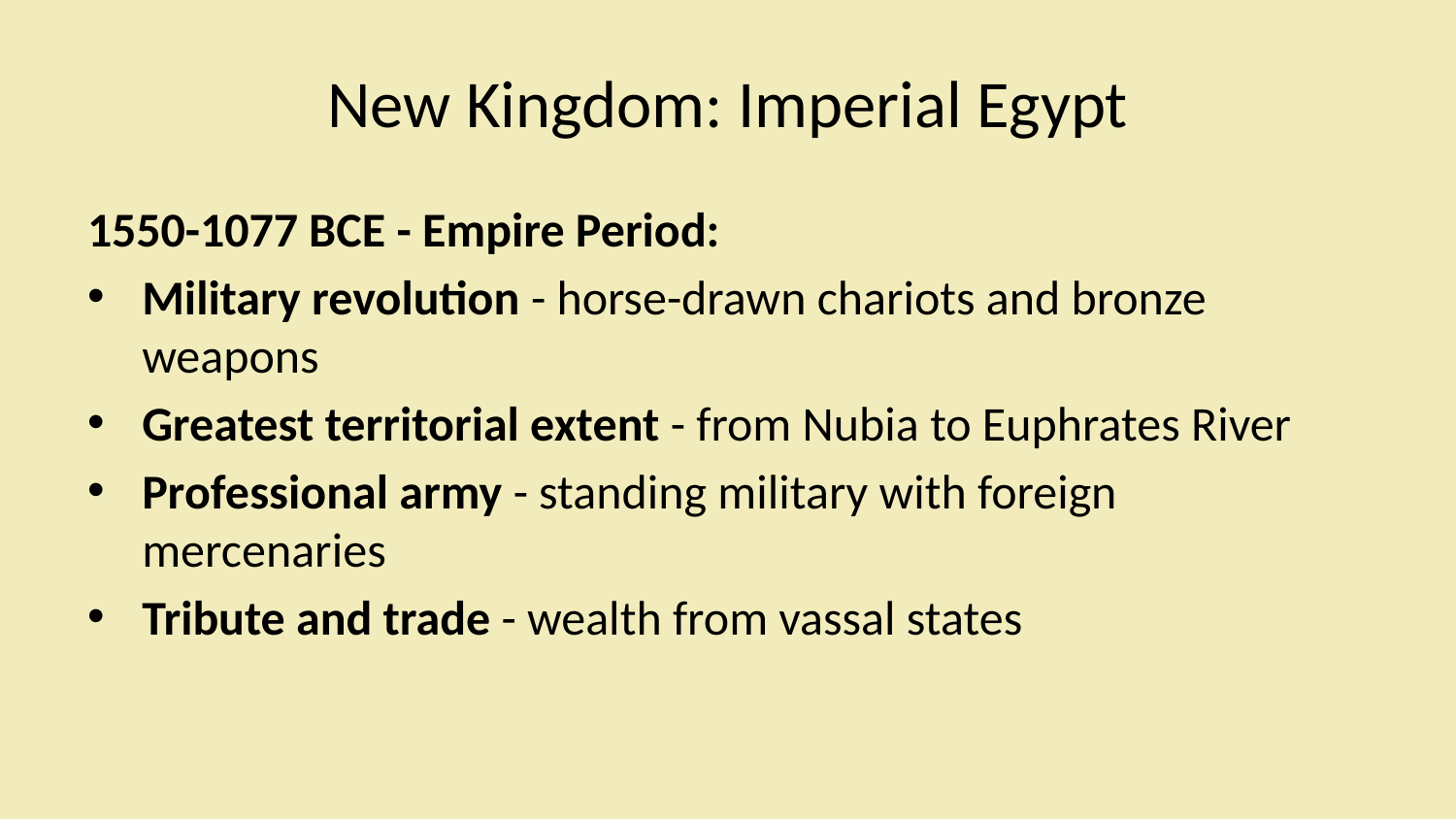

# New Kingdom: Imperial Egypt
1550-1077 BCE - Empire Period:
Military revolution - horse-drawn chariots and bronze weapons
Greatest territorial extent - from Nubia to Euphrates River
Professional army - standing military with foreign mercenaries
Tribute and trade - wealth from vassal states